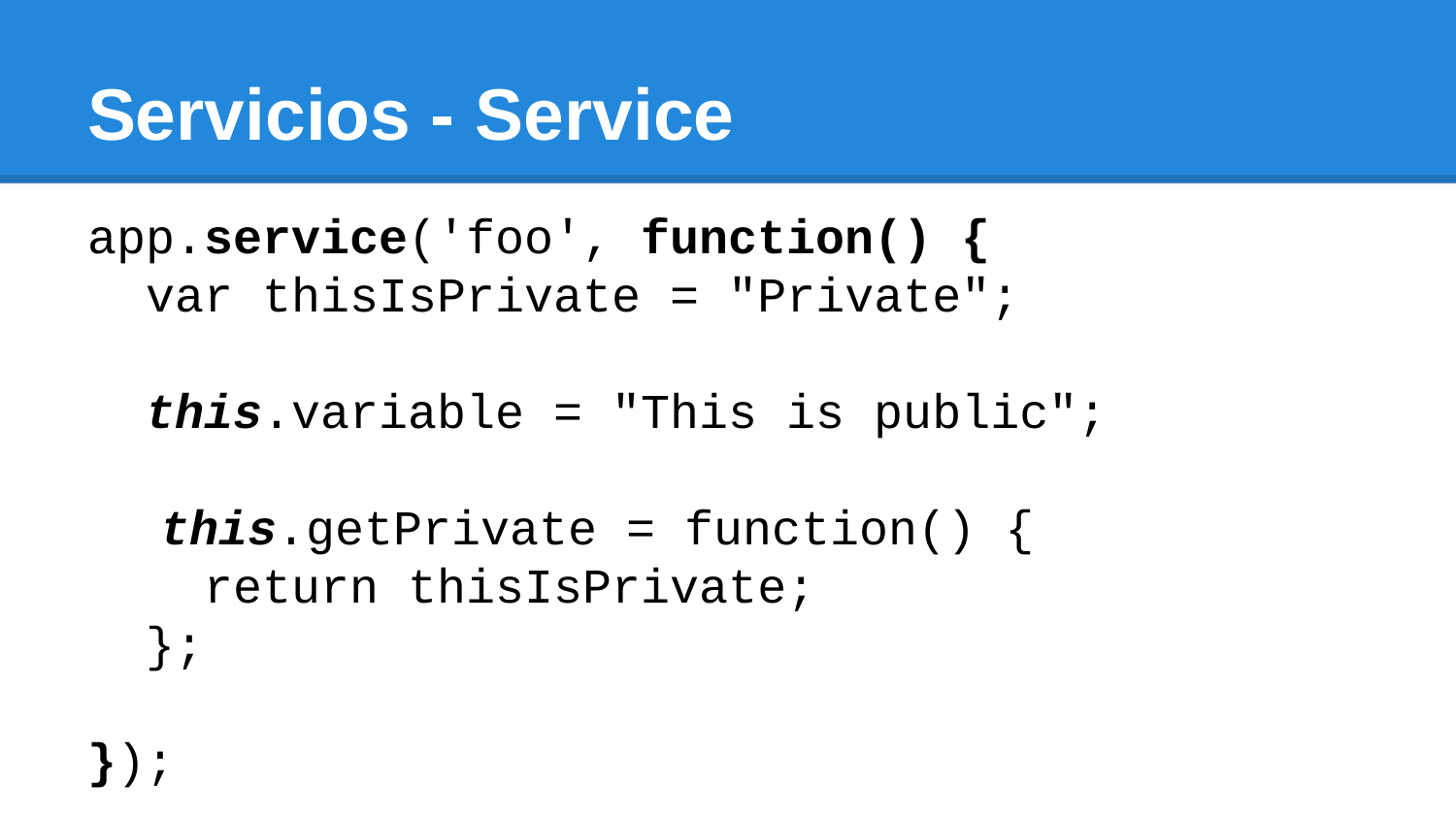

# Servicios - Service
app.service('foo', function() {
  var thisIsPrivate = "Private";
  this.variable = "This is public";
this.getPrivate = function() {
    return thisIsPrivate;
  };
});